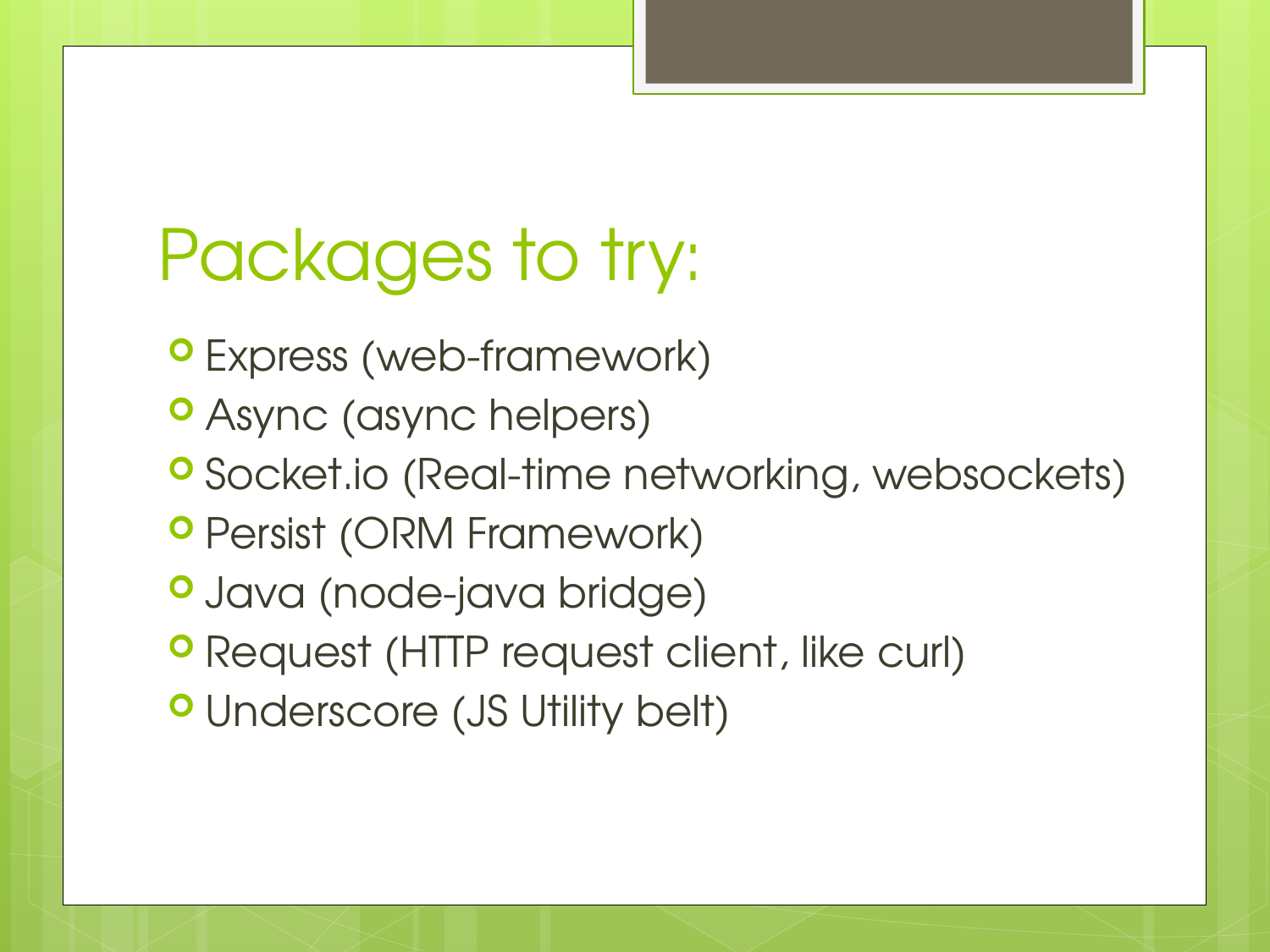

# Packages to try:
Express (web-framework)
Async (async helpers)
Socket.io (Real-time networking, websockets)
Persist (ORM Framework)
Java (node-java bridge)
Request (HTTP request client, like curl)
Underscore (JS Utility belt)